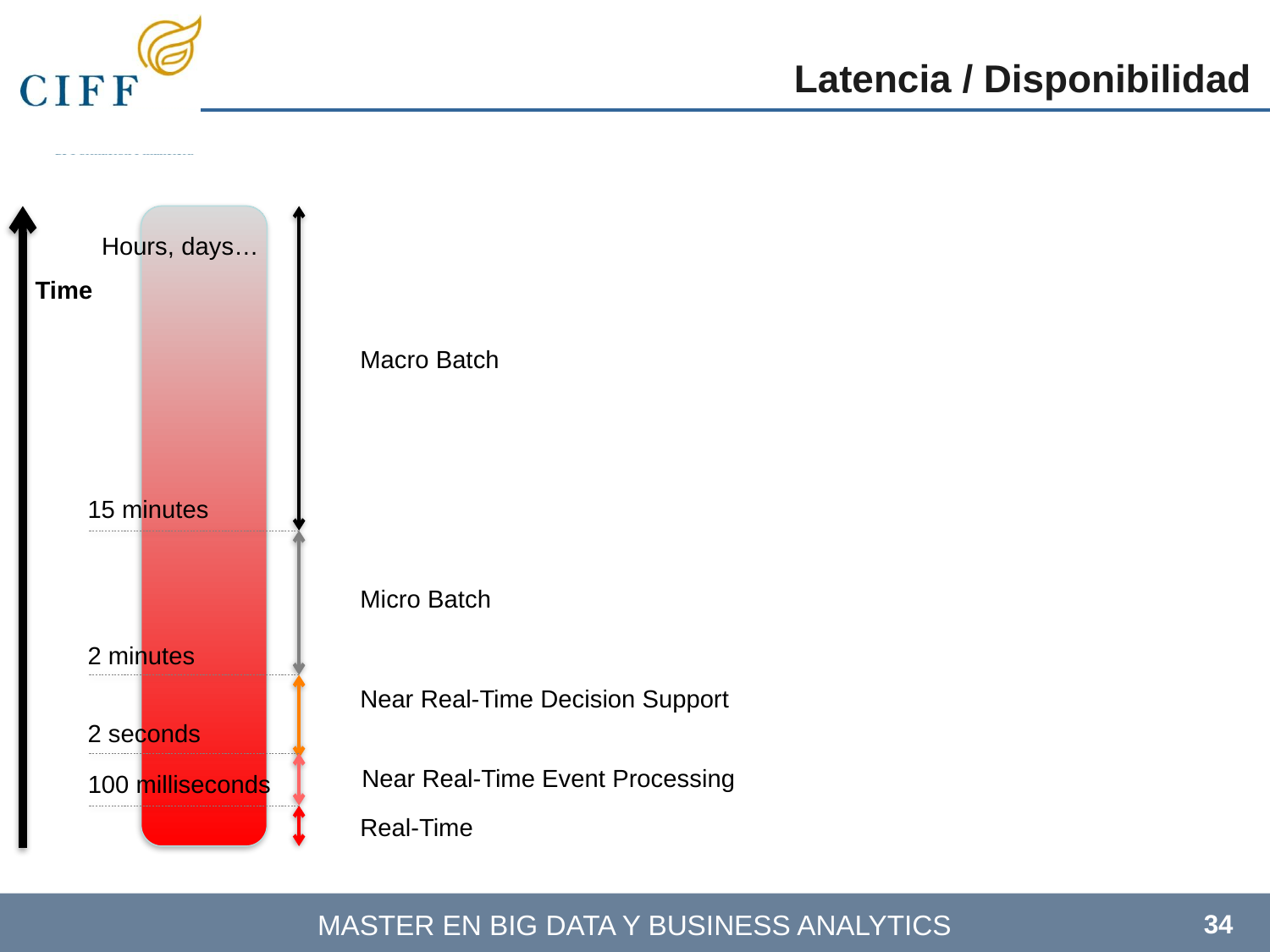

Latencia / Disponibilidad

Hours, days…
Time
Macro Batch
15 minutes
Micro Batch
2 minutes
Near Real-Time Decision Support
2 seconds
Near Real-Time Event Processing
100 milliseconds
Real-Time
34